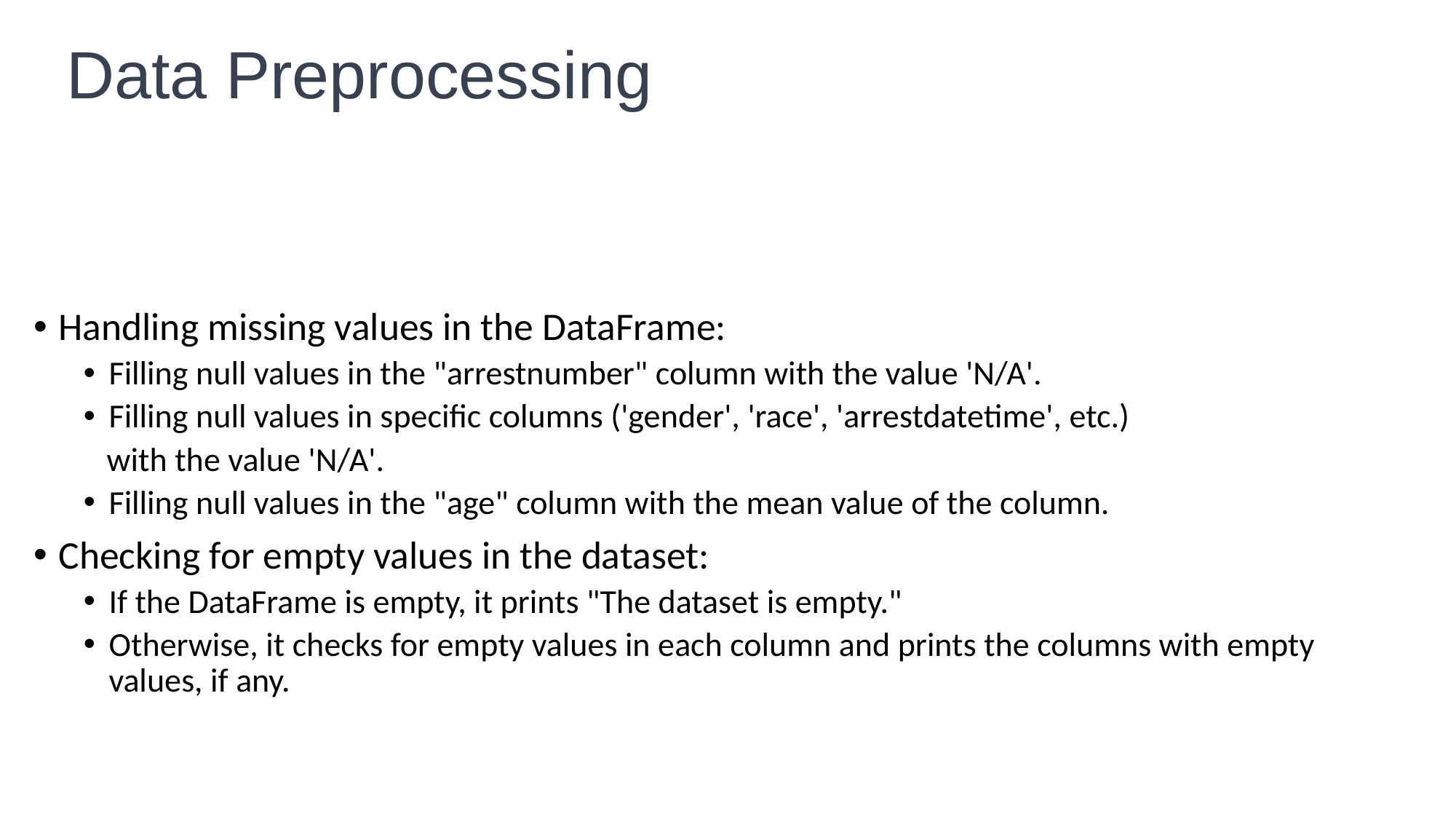

# Data Preprocessing

Handling missing values in the DataFrame:
Filling null values in the "arrestnumber" column with the value 'N/A'.
Filling null values in specific columns ('gender', 'race', 'arrestdatetime', etc.)
   with the value 'N/A'.
Filling null values in the "age" column with the mean value of the column.
Checking for empty values in the dataset:
If the DataFrame is empty, it prints "The dataset is empty."
Otherwise, it checks for empty values in each column and prints the columns with empty values, if any.